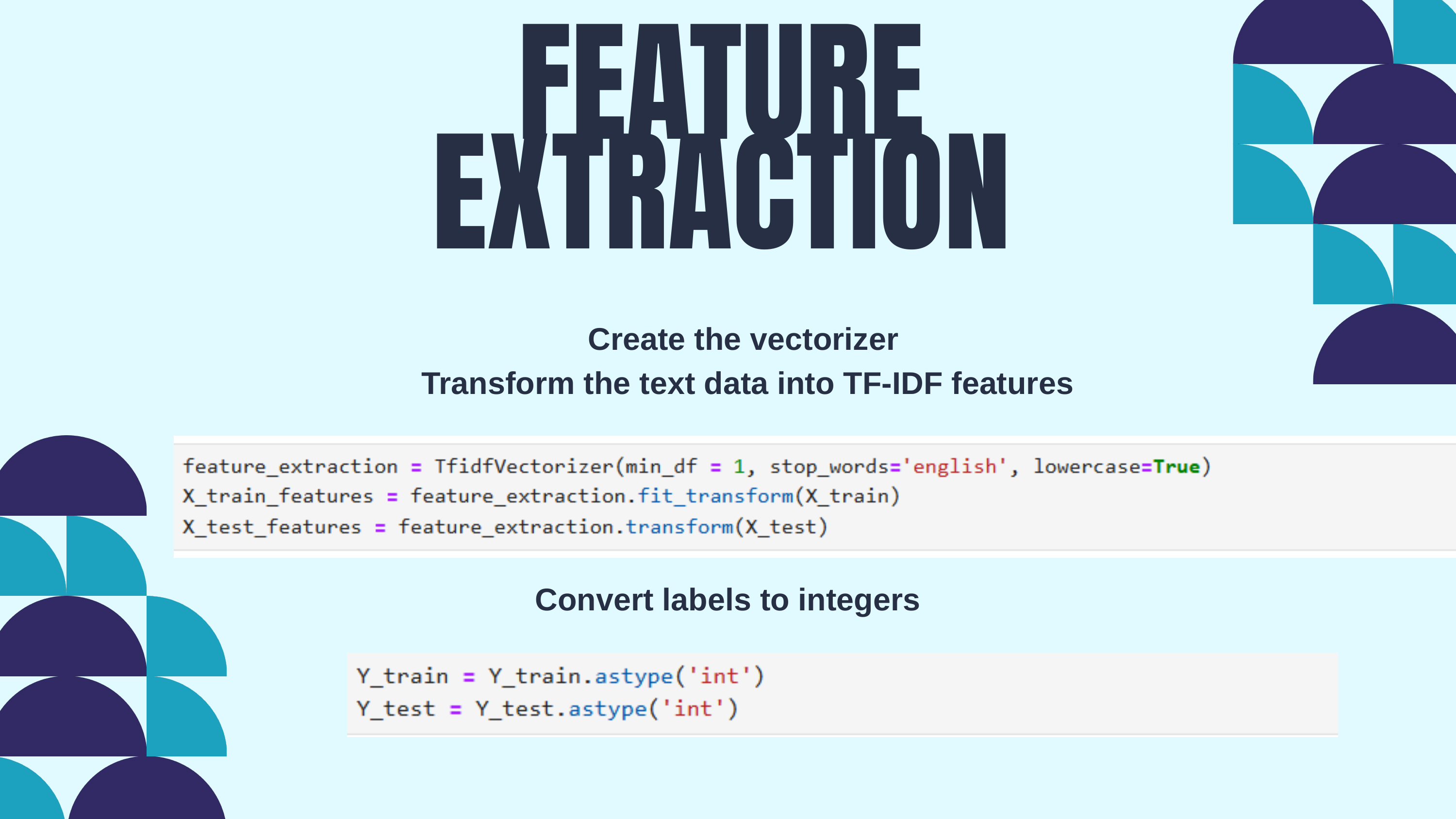

FEATURE EXTRACTION

Create the vectorizer
 Transform the text data into TF-IDF features

Convert labels to integers